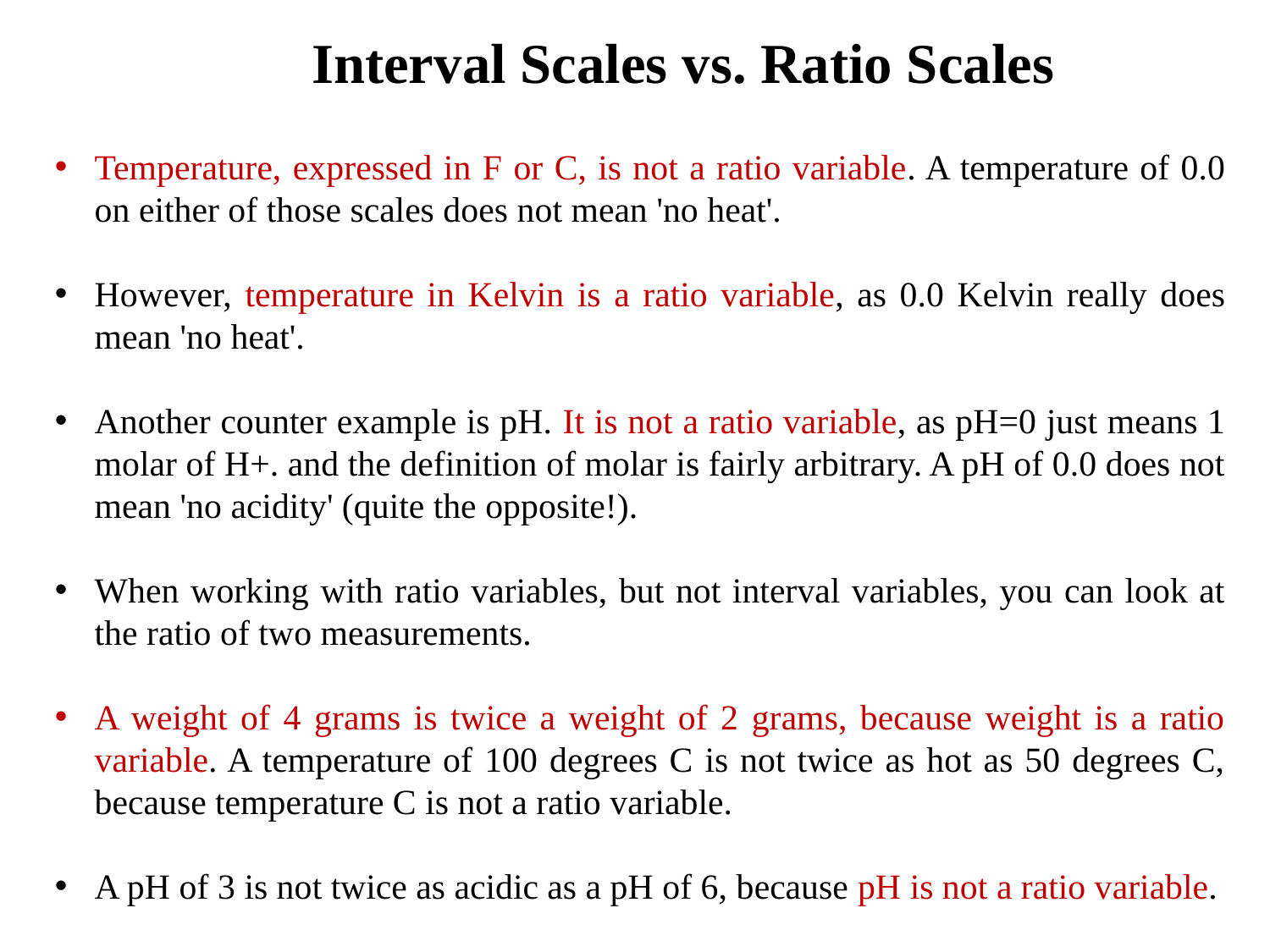

Interval Scales vs. Ratio Scales
Temperature, expressed in F or C, is not a ratio variable. A temperature of 0.0 on either of those scales does not mean 'no heat'.

However, temperature in Kelvin is a ratio variable, as 0.0 Kelvin really does mean 'no heat'.

Another counter example is pH. It is not a ratio variable, as pH=0 just means 1 molar of H+. and the definition of molar is fairly arbitrary. A pH of 0.0 does not mean 'no acidity' (quite the opposite!).

When working with ratio variables, but not interval variables, you can look at the ratio of two measurements.

A weight of 4 grams is twice a weight of 2 grams, because weight is a ratio variable. A temperature of 100 degrees C is not twice as hot as 50 degrees C, because temperature C is not a ratio variable.

A pH of 3 is not twice as acidic as a pH of 6, because pH is not a ratio variable.